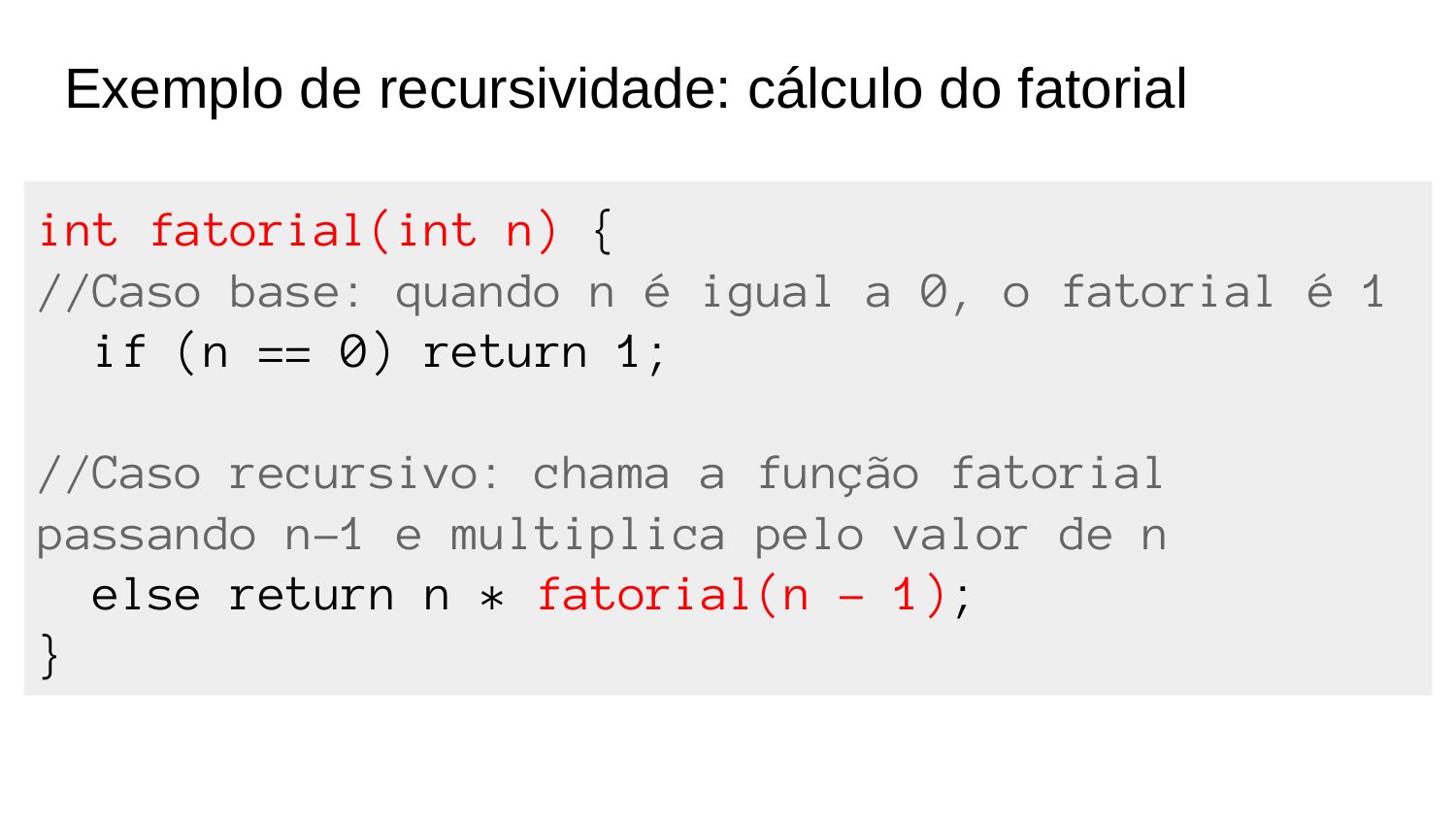

# Exemplo de recursividade: cálculo do fatorial
int fatorial(int n) {
//Caso base: quando n é igual a 0, o fatorial é 1
  if (n == 0) return 1;

//Caso recursivo: chama a função fatorial passando n-1 e multiplica pelo valor de n
  else return n * fatorial(n - 1);
}